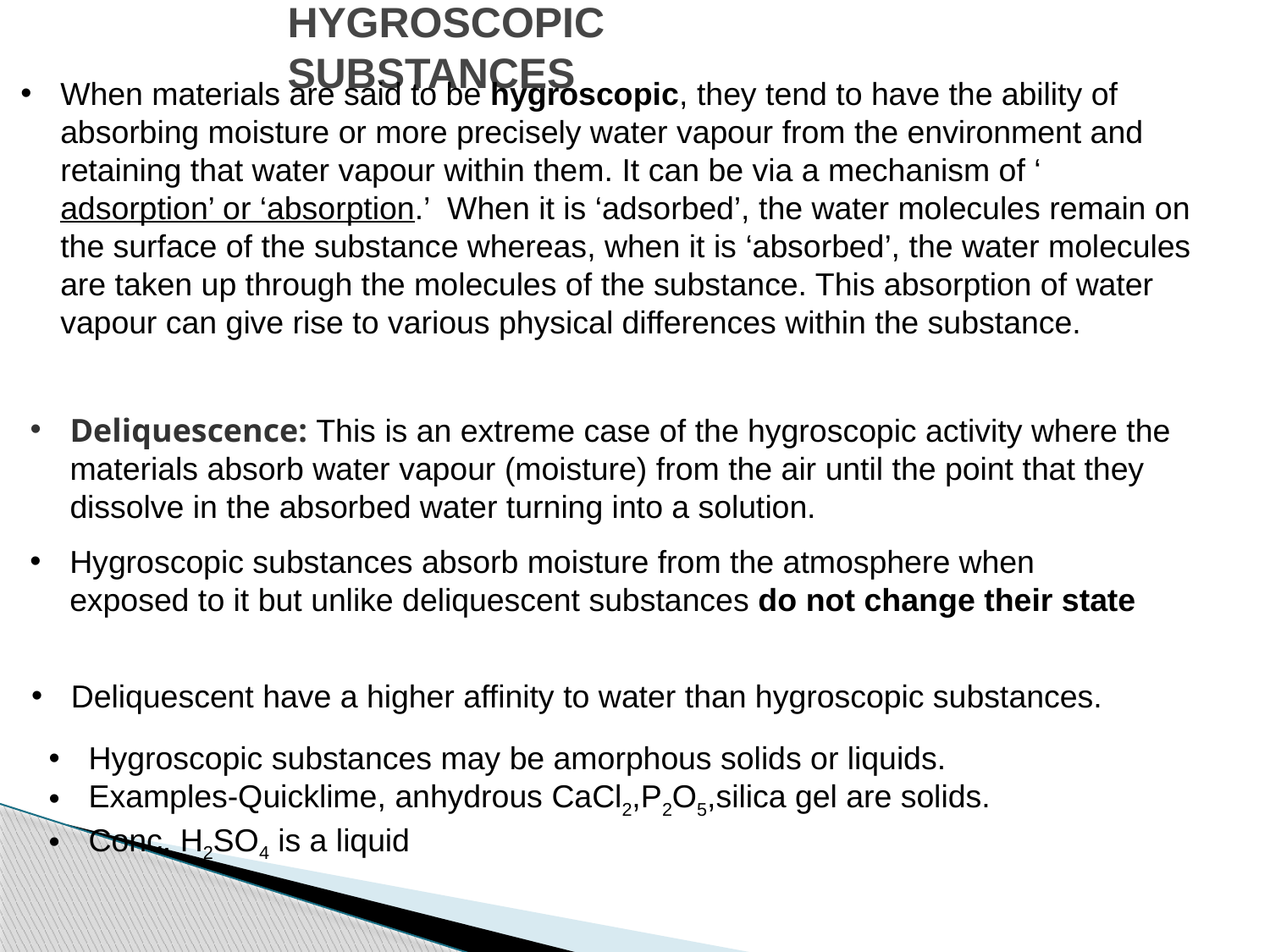

# HYGROSCOPIC SUBSTANCES
When materials are said to be hygroscopic, they tend to have the ability of absorbing moisture or more precisely water vapour from the environment and retaining that water vapour within them. It can be via a mechanism of ‘adsorption’ or ‘absorption.’  When it is ‘adsorbed’, the water molecules remain on the surface of the substance whereas, when it is ‘absorbed’, the water molecules are taken up through the molecules of the substance. This absorption of water vapour can give rise to various physical differences within the substance.

Deliquescence: This is an extreme case of the hygroscopic activity where the materials absorb water vapour (moisture) from the air until the point that they dissolve in the absorbed water turning into a solution.
Hygroscopic substances absorb moisture from the atmosphere when exposed to it but unlike deliquescent substances do not change their state
Deliquescent have a higher affinity to water than hygroscopic substances.
Hygroscopic substances may be amorphous solids or liquids.
Examples-Quicklime, anhydrous CaCl2,P2O5,silica gel are solids.
Conc. H2SO4 is a liquid